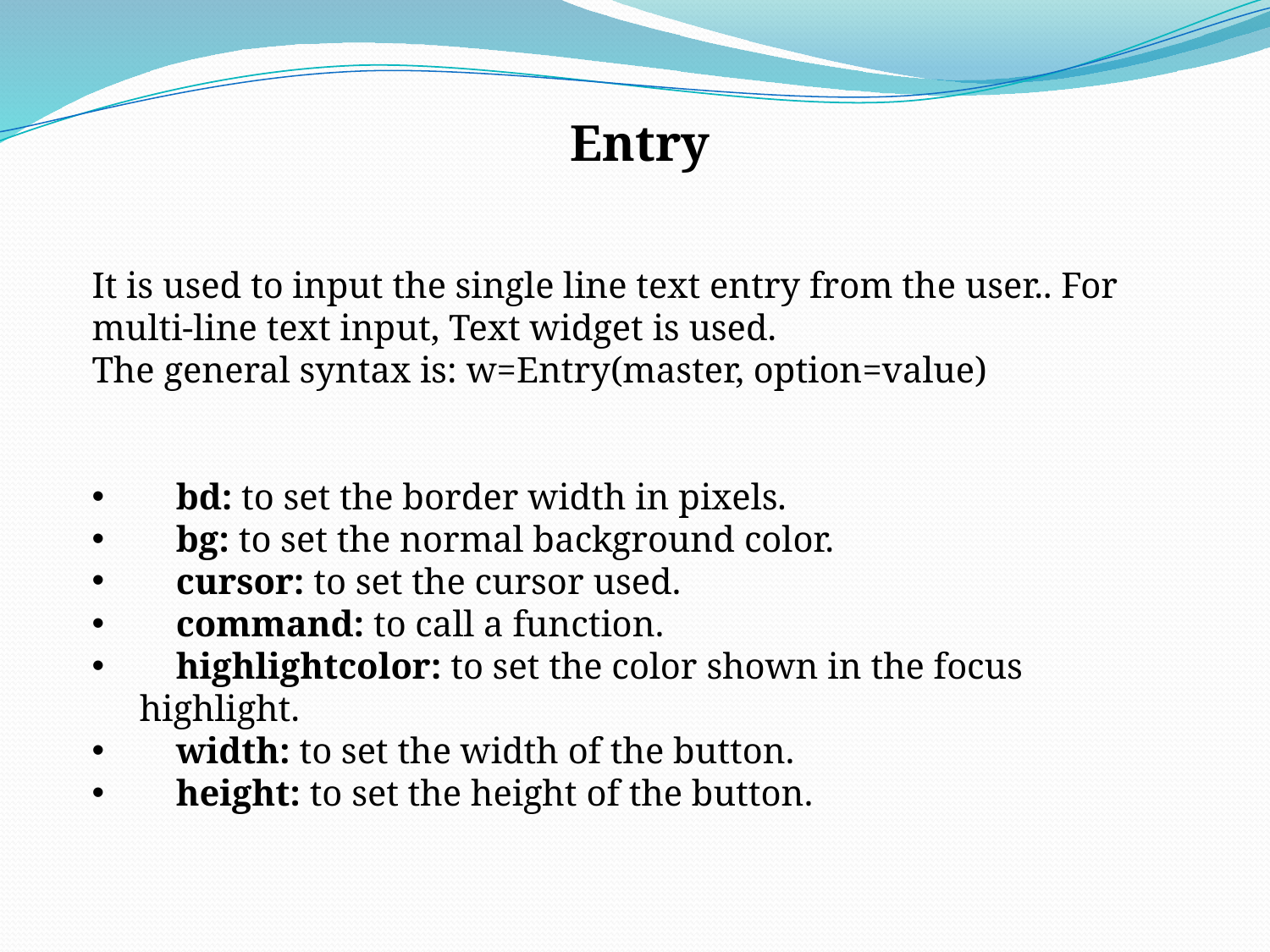

Entry
It is used to input the single line text entry from the user.. For multi-line text input, Text widget is used.
The general syntax is: w=Entry(master, option=value)

    bd: to set the border width in pixels.
    bg: to set the normal background color.
    cursor: to set the cursor used.
    command: to call a function.
    highlightcolor: to set the color shown in the focus highlight.
    width: to set the width of the button.
    height: to set the height of the button.